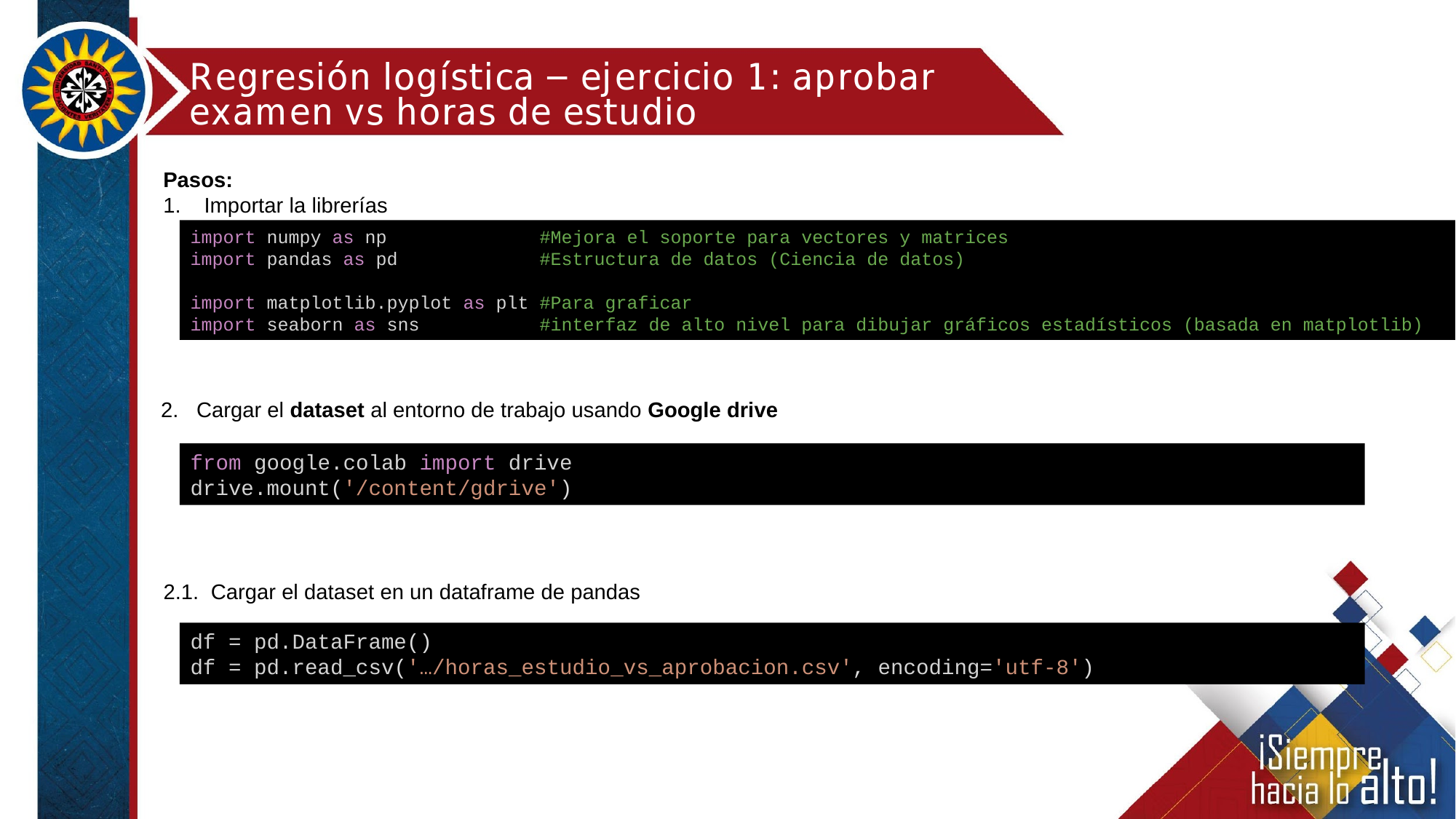

Regresión logística – ejercicio 1: aprobar examen vs horas de estudio
Pasos:
Importar la librerías
import numpy as np              #Mejora el soporte para vectores y matrices
import pandas as pd             #Estructura de datos (Ciencia de datos)
import matplotlib.pyplot as plt #Para graficar
import seaborn as sns           #interfaz de alto nivel para dibujar gráficos estadísticos (basada en matplotlib)
2.   Cargar el dataset al entorno de trabajo usando Google drive
from google.colab import drive
drive.mount('/content/gdrive')
2.1.  Cargar el dataset en un dataframe de pandas
df = pd.DataFrame()
df = pd.read_csv('…/horas_estudio_vs_aprobacion.csv', encoding='utf-8')